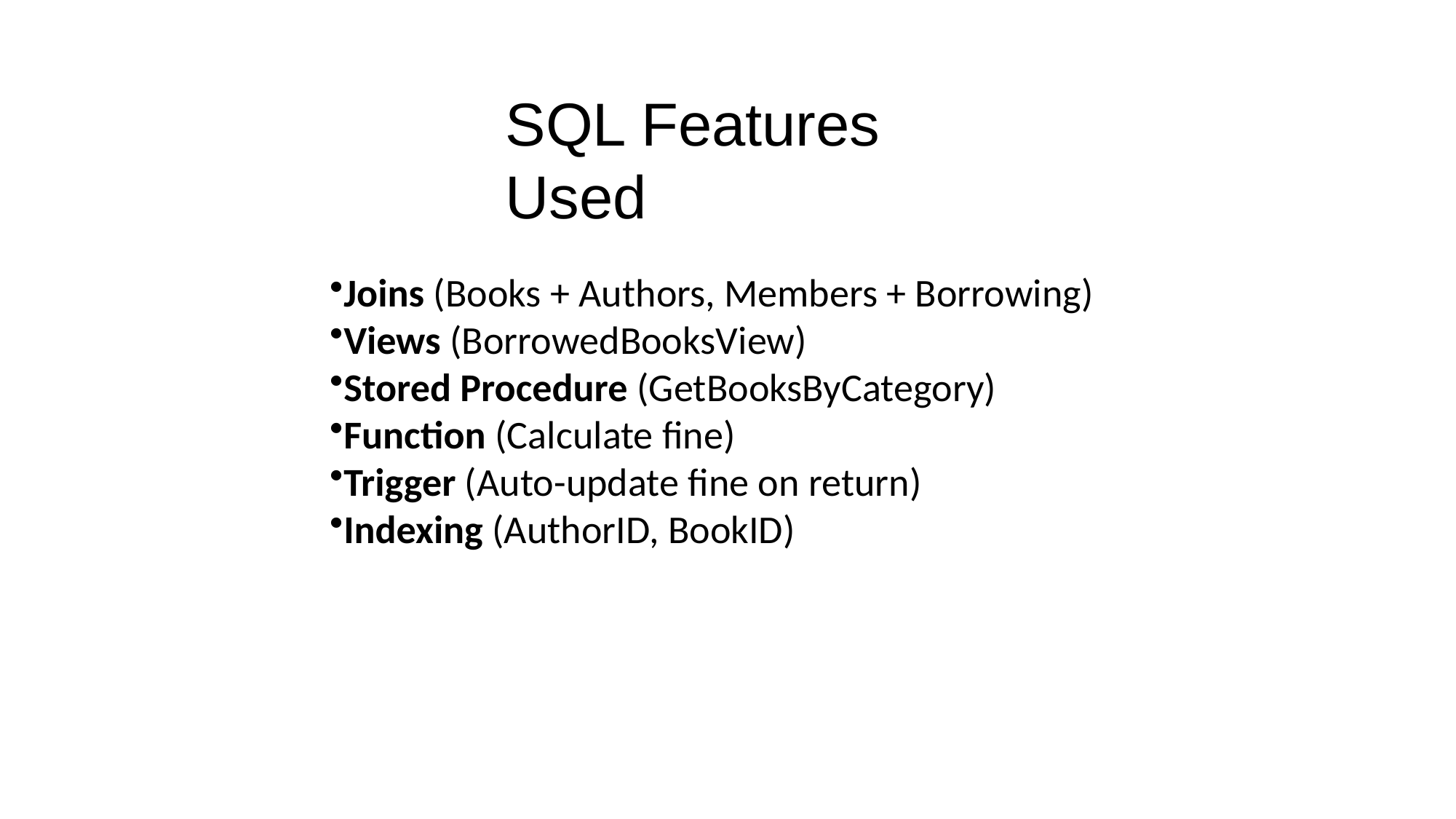

SQL Features Used
Joins (Books + Authors, Members + Borrowing)
Views (BorrowedBooksView)
Stored Procedure (GetBooksByCategory)
Function (Calculate fine)
Trigger (Auto-update fine on return)
Indexing (AuthorID, BookID)